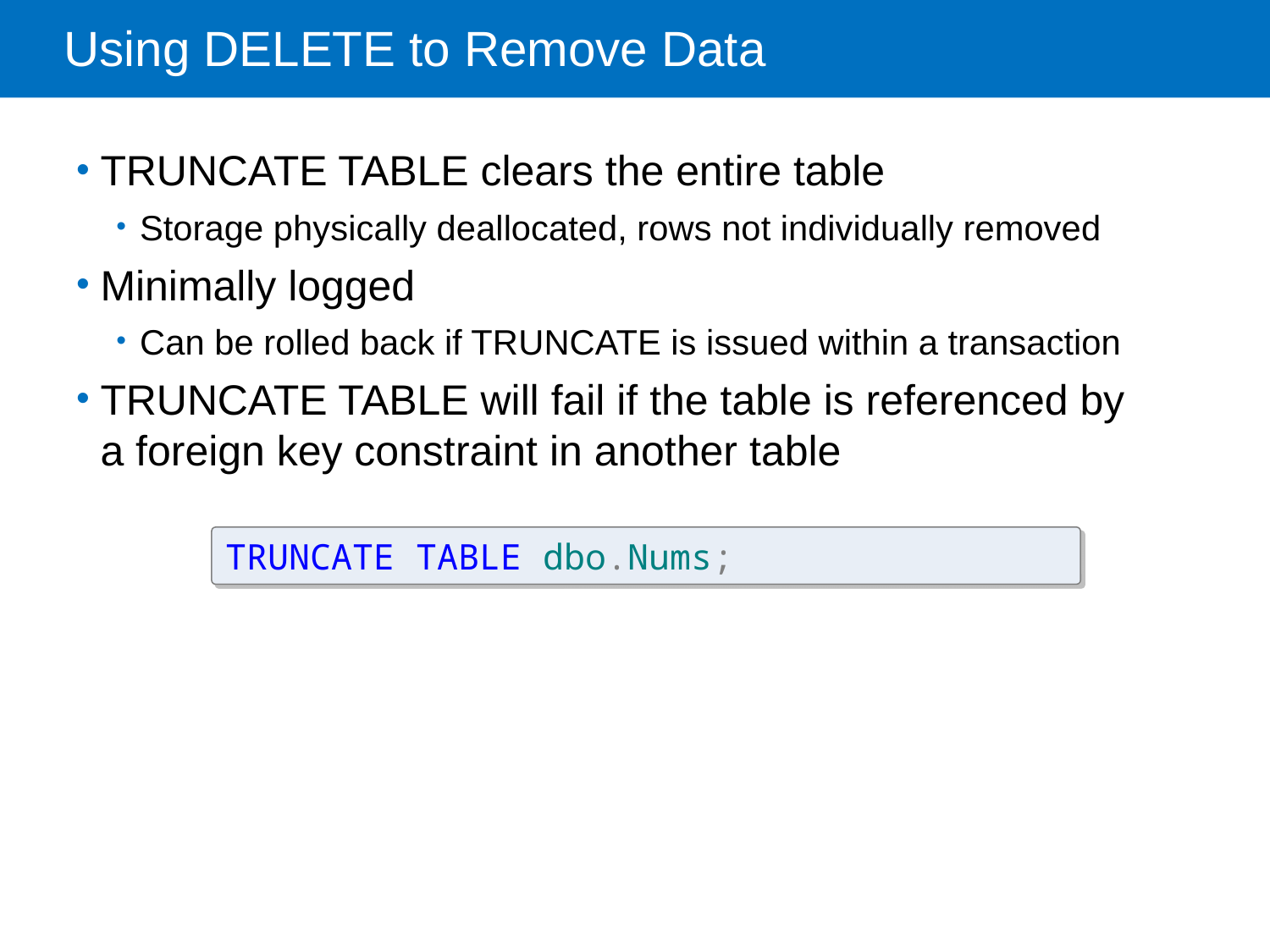

# Using DELETE to Remove Data
TRUNCATE TABLE clears the entire table
Storage physically deallocated, rows not individually removed
Minimally logged
Can be rolled back if TRUNCATE is issued within a transaction
TRUNCATE TABLE will fail if the table is referenced by a foreign key constraint in another table

TRUNCATE TABLE dbo.Nums;